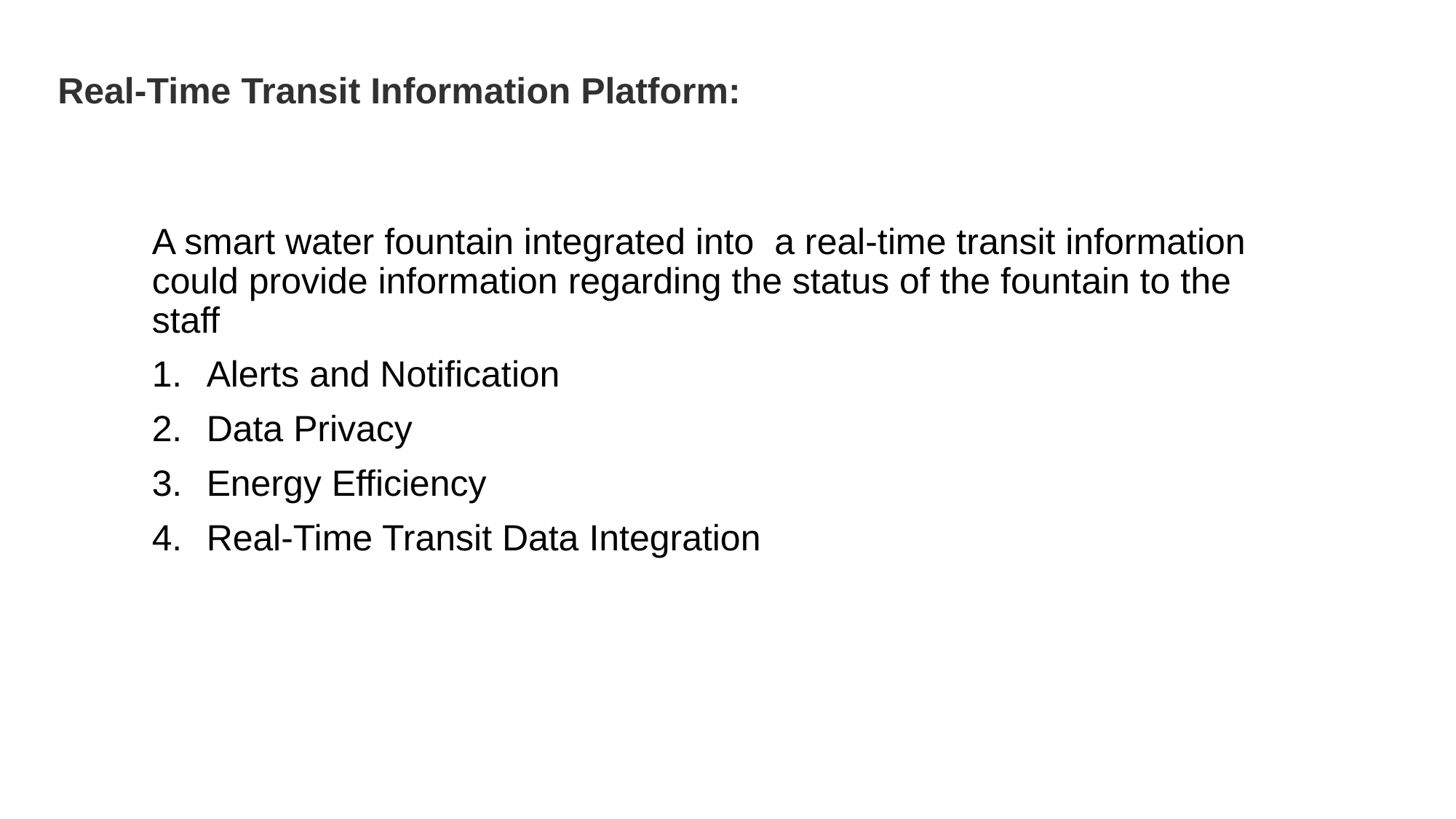

# Real-Time Transit Information Platform:
A smart water fountain integrated into  a real-time transit information could provide information regarding the status of the fountain to the staff
Alerts and Notification
Data Privacy
Energy Efficiency
Real-Time Transit Data Integration